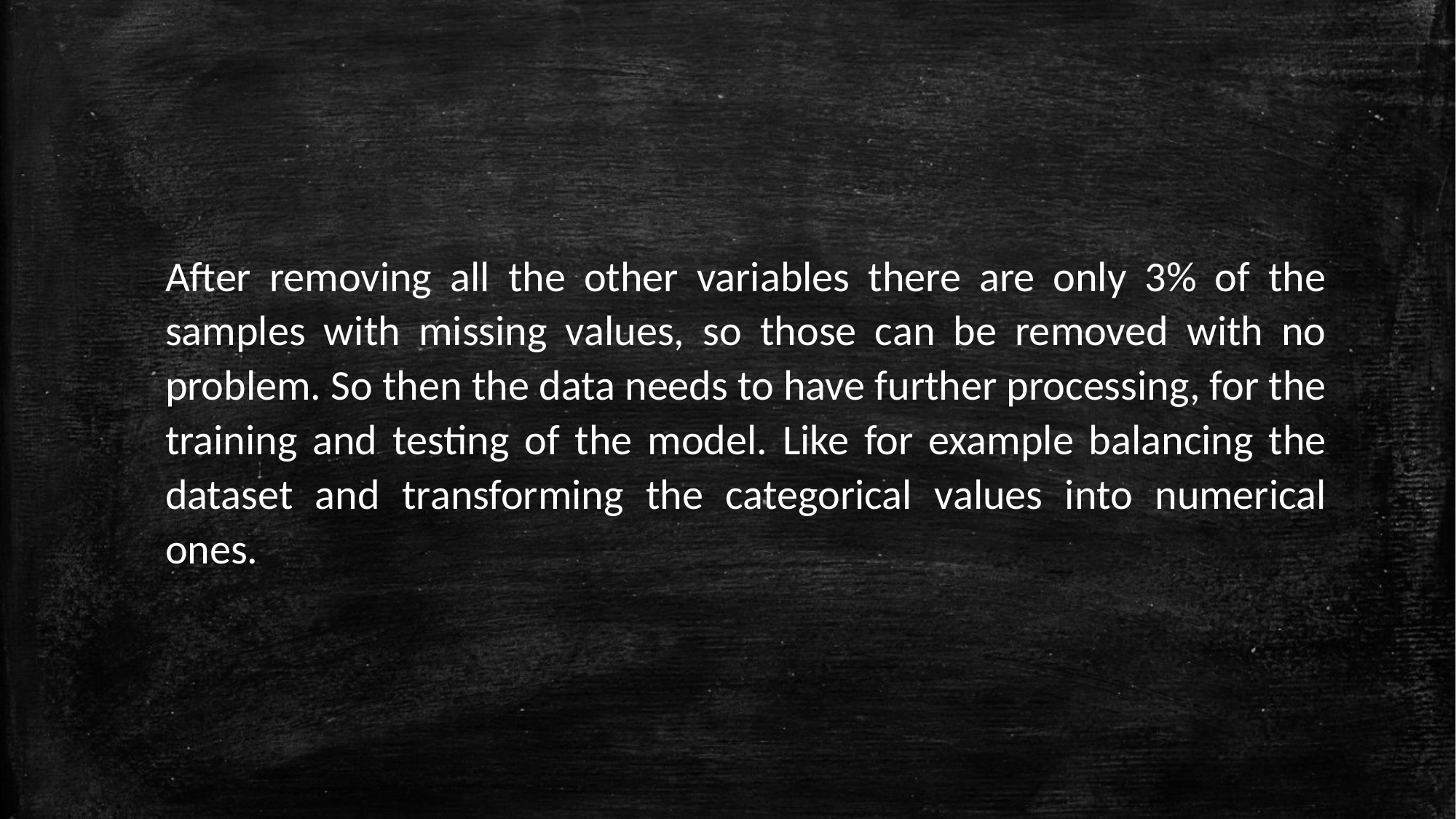

After removing all the other variables there are only 3% of the samples with missing values, so those can be removed with no problem. So then the data needs to have further processing, for the training and testing of the model. Like for example balancing the dataset and transforming the categorical values into numerical ones.